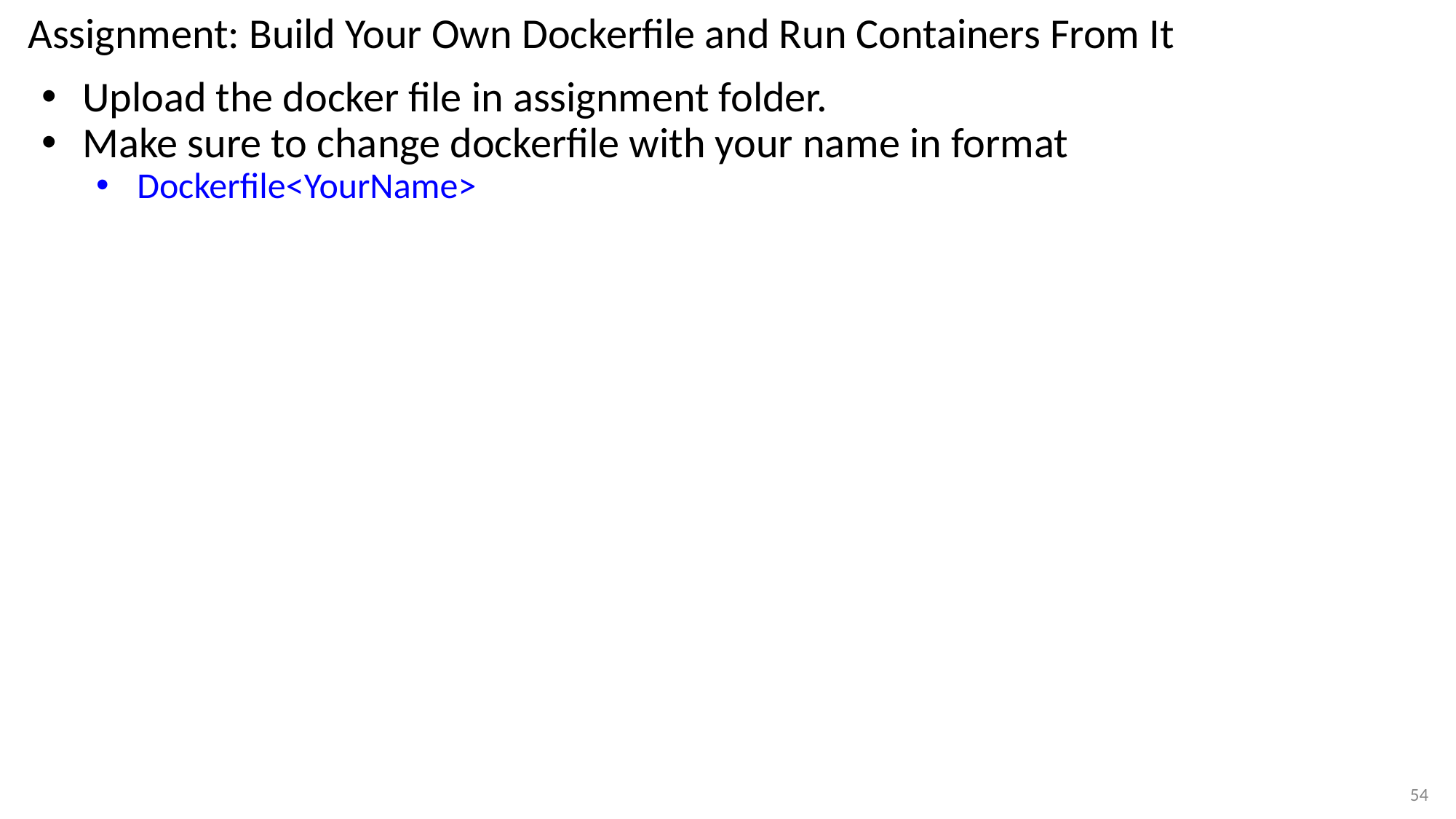

# Assignment: Build Your Own Dockerfile and Run Containers From It
Upload the docker file in assignment folder.
Make sure to change dockerfile with your name in format
Dockerfile<YourName>

54